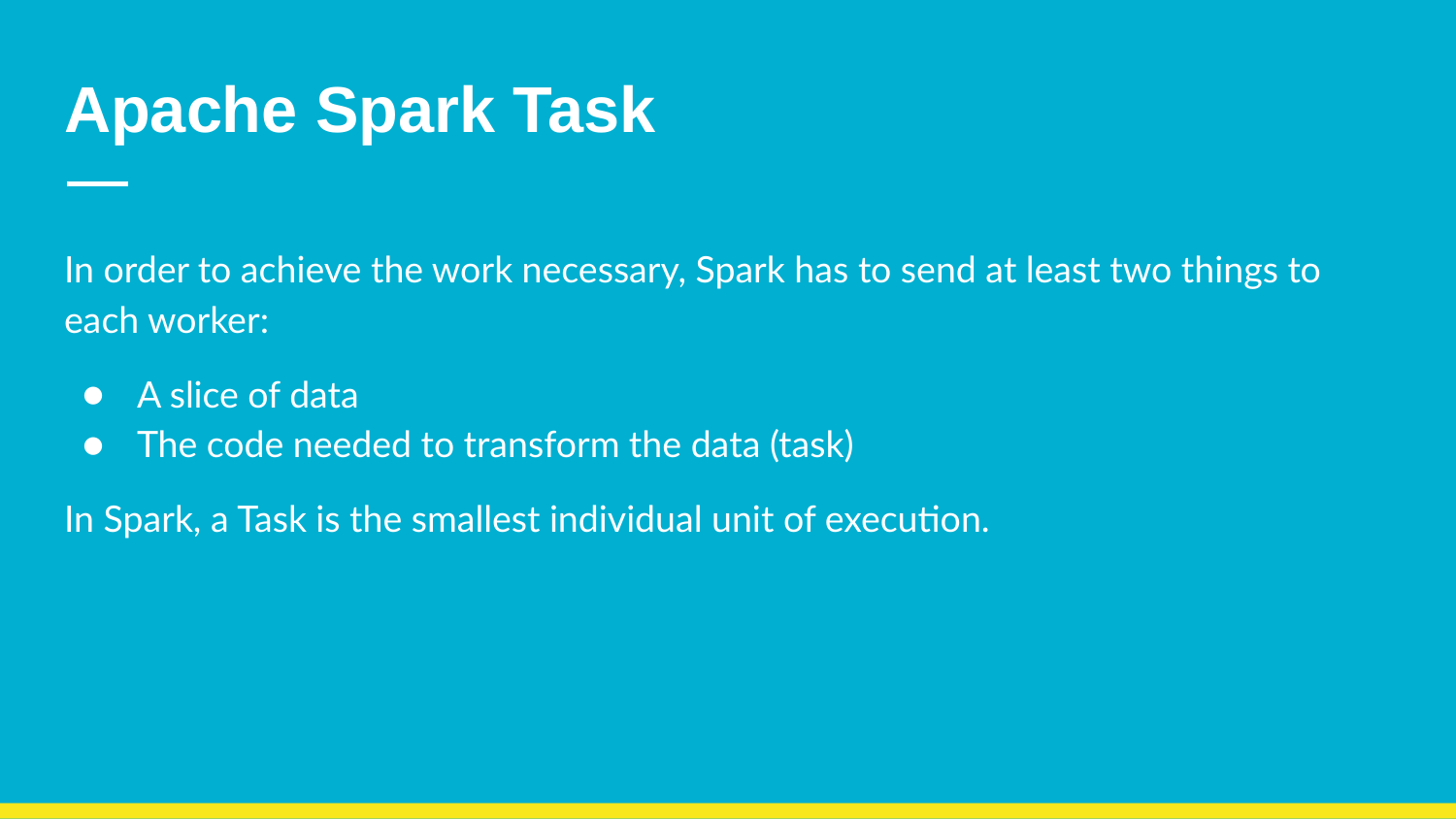

# Apache Spark Task
In order to achieve the work necessary, Spark has to send at least two things to each worker:
A slice of data
The code needed to transform the data (task)
In Spark, a Task is the smallest individual unit of execution.